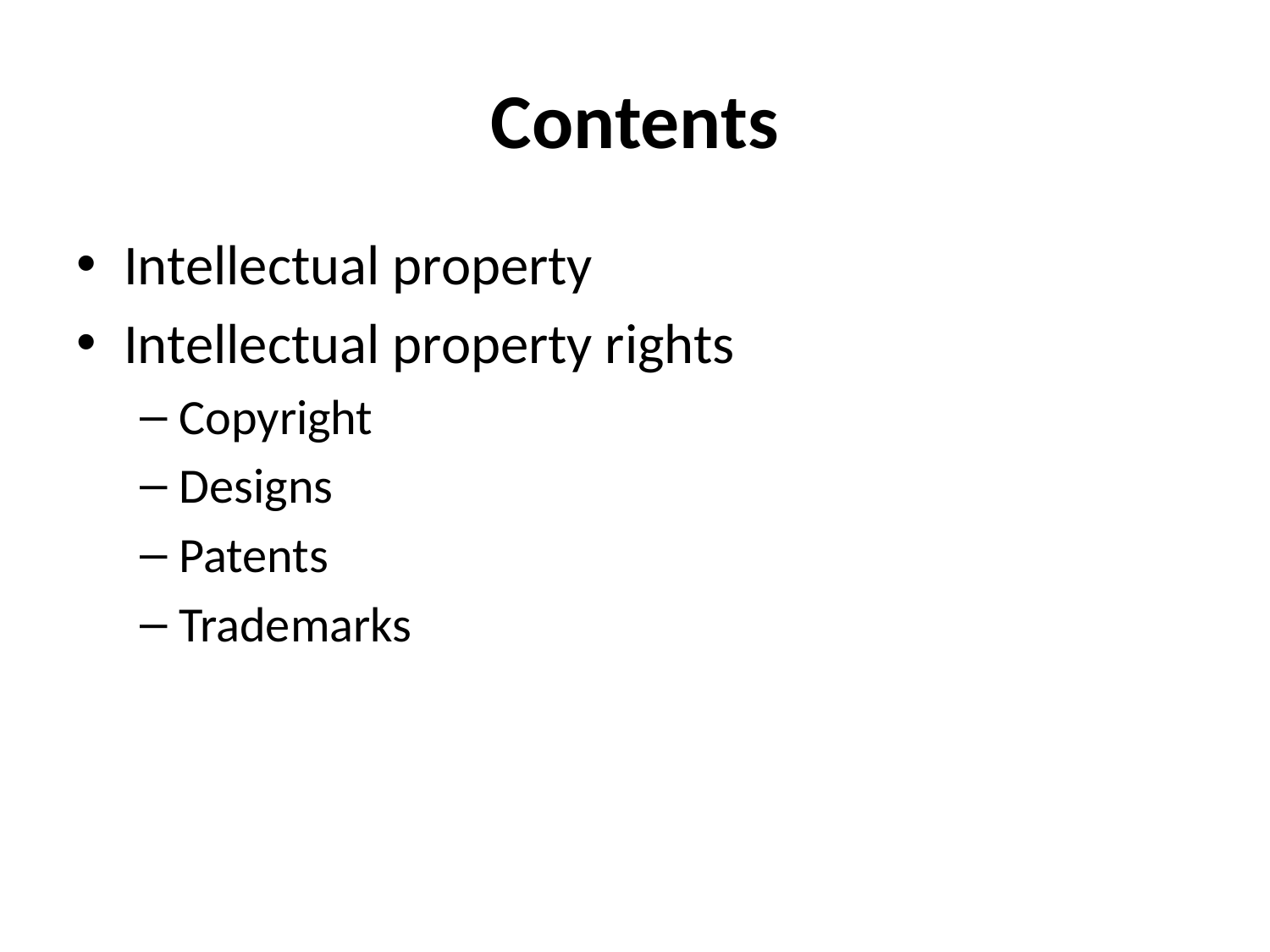

# Contents
Intellectual property
Intellectual property rights
Copyright
Designs
Patents
Trademarks